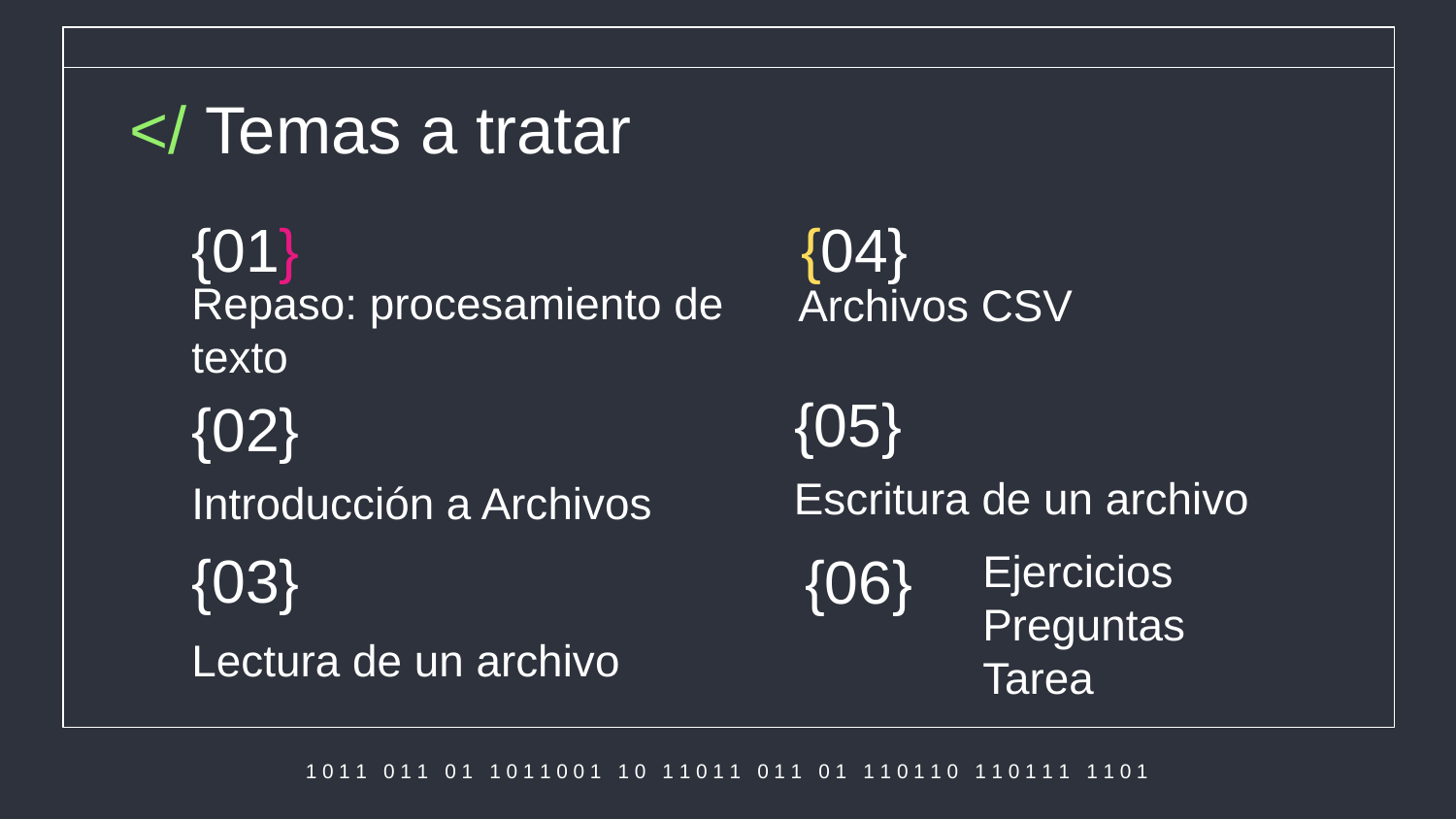

</ Temas a tratar
{04}
{01}
Archivos CSV
# Repaso: procesamiento de texto
{05}
{02}
Escritura de un archivo
Introducción a Archivos
{03}
{06}
Lectura de un archivo
Ejercicios
Preguntas
Tarea